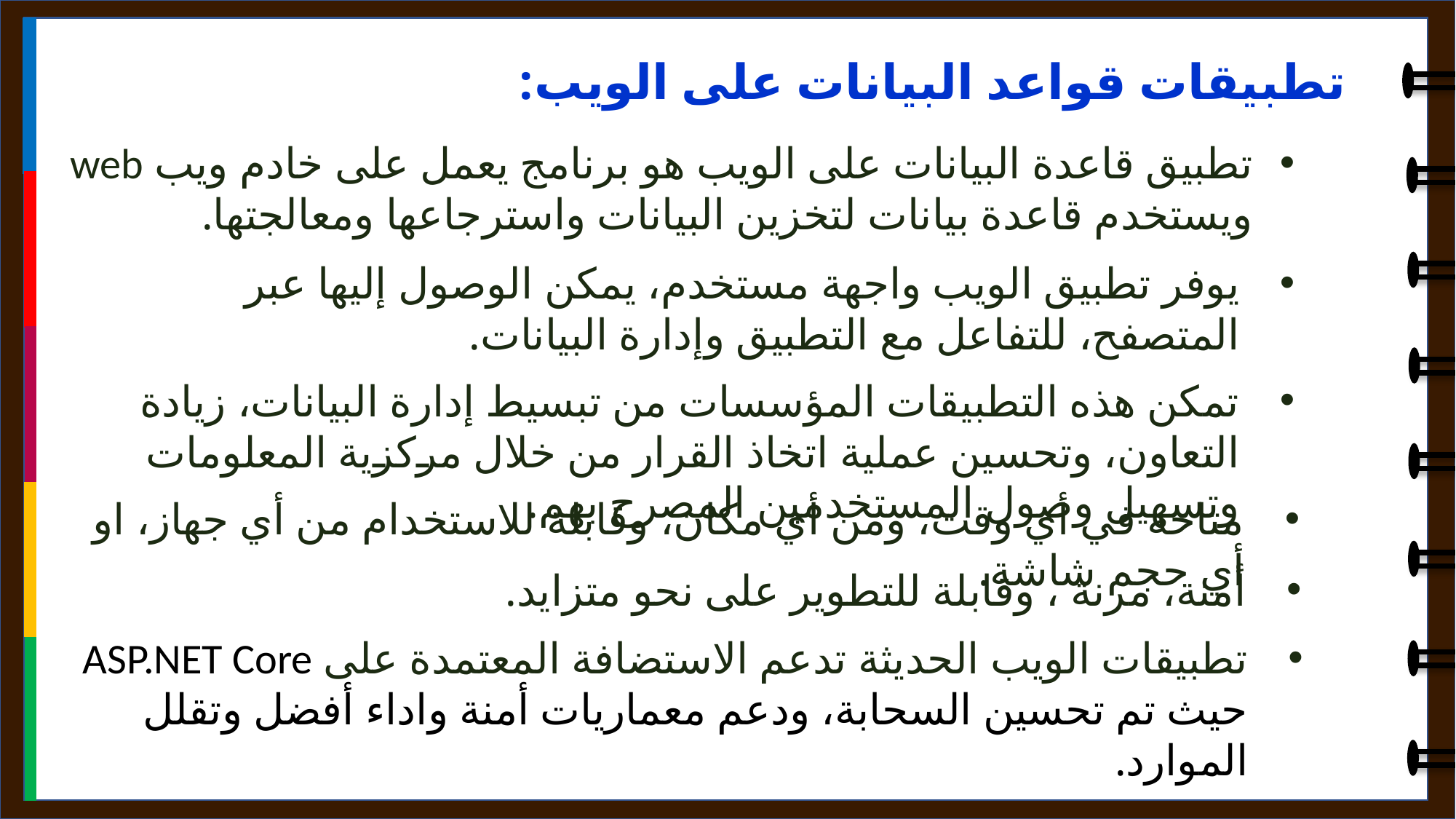

تطبيقات قواعد البيانات على الويب:

تطبيق قاعدة البيانات على الويب هو برنامج يعمل على خادم ويب web ويستخدم قاعدة بيانات لتخزين البيانات واسترجاعها ومعالجتها.

يوفر تطبيق الويب واجهة مستخدم، يمكن الوصول إليها عبر المتصفح، للتفاعل مع التطبيق وإدارة البيانات.

تمكن هذه التطبيقات المؤسسات من تبسيط إدارة البيانات، زيادة التعاون، وتحسين عملية اتخاذ القرار من خلال مركزية المعلومات وتسهيل وصول المستخدمين المصرح بهم.

متاحة في أي وقت، ومن أي مكان، وقابلة للاستخدام من أي جهاز، او أي حجم شاشة.

أمنة، مرنة ، وقابلة للتطوير على نحو متزايد.
تطبيقات الويب الحديثة تدعم الاستضافة المعتمدة على ASP.NET Core حيث تم تحسين السحابة، ودعم معماريات أمنة واداء أفضل وتقلل الموارد.